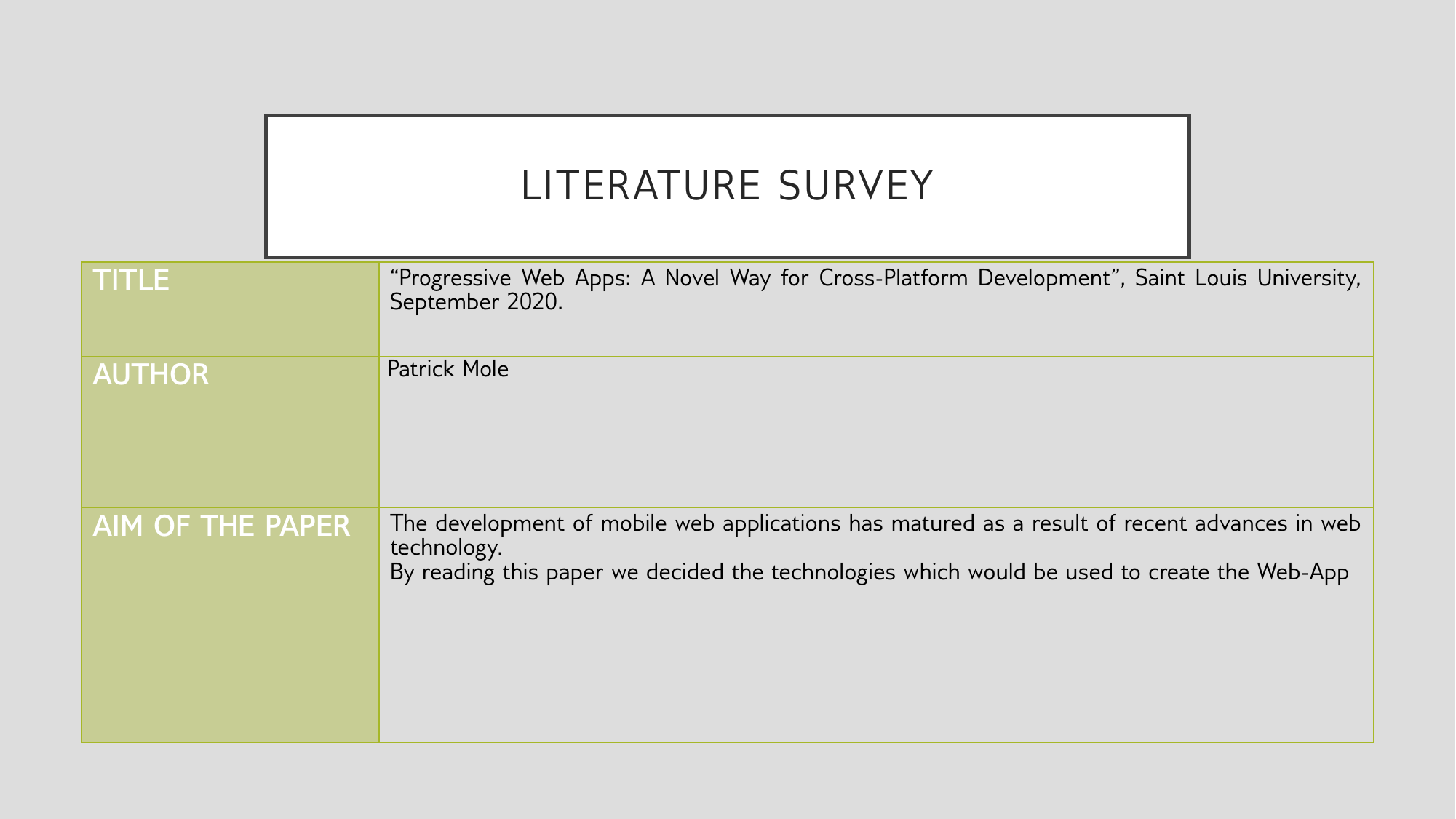

# Literature survey
| TITLE | “Progressive Web Apps: A Novel Way for Cross-Platform Development”, Saint Louis University, September 2020. |
| --- | --- |
| AUTHOR | Patrick Mole |
| AIM OF THE PAPER | The development of mobile web applications has matured as a result of recent advances in web technology. By reading this paper we decided the technologies which would be used to create the Web-App |